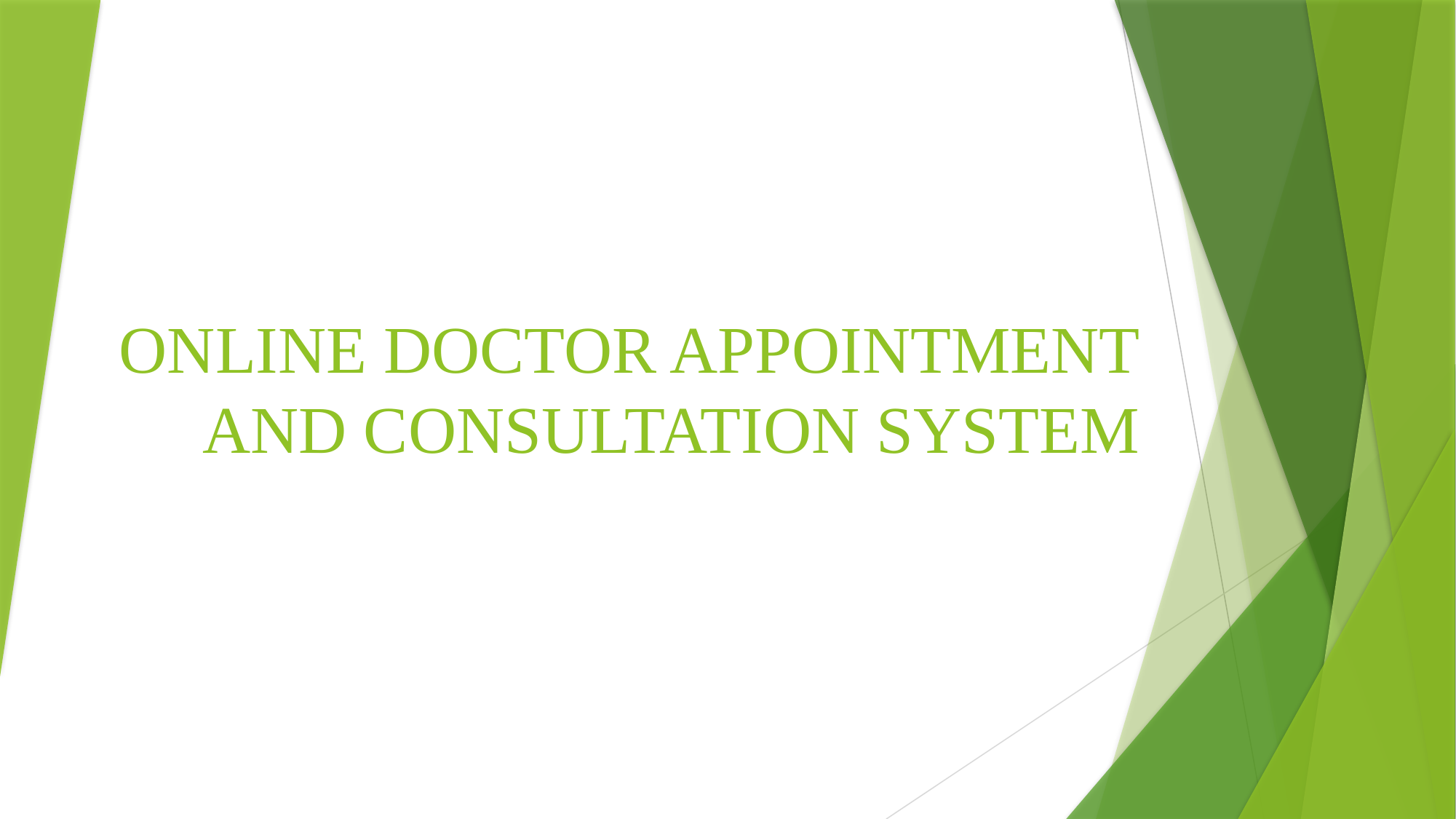

# ONLINE DOCTOR APPOINTMENT AND CONSULTATION SYSTEM